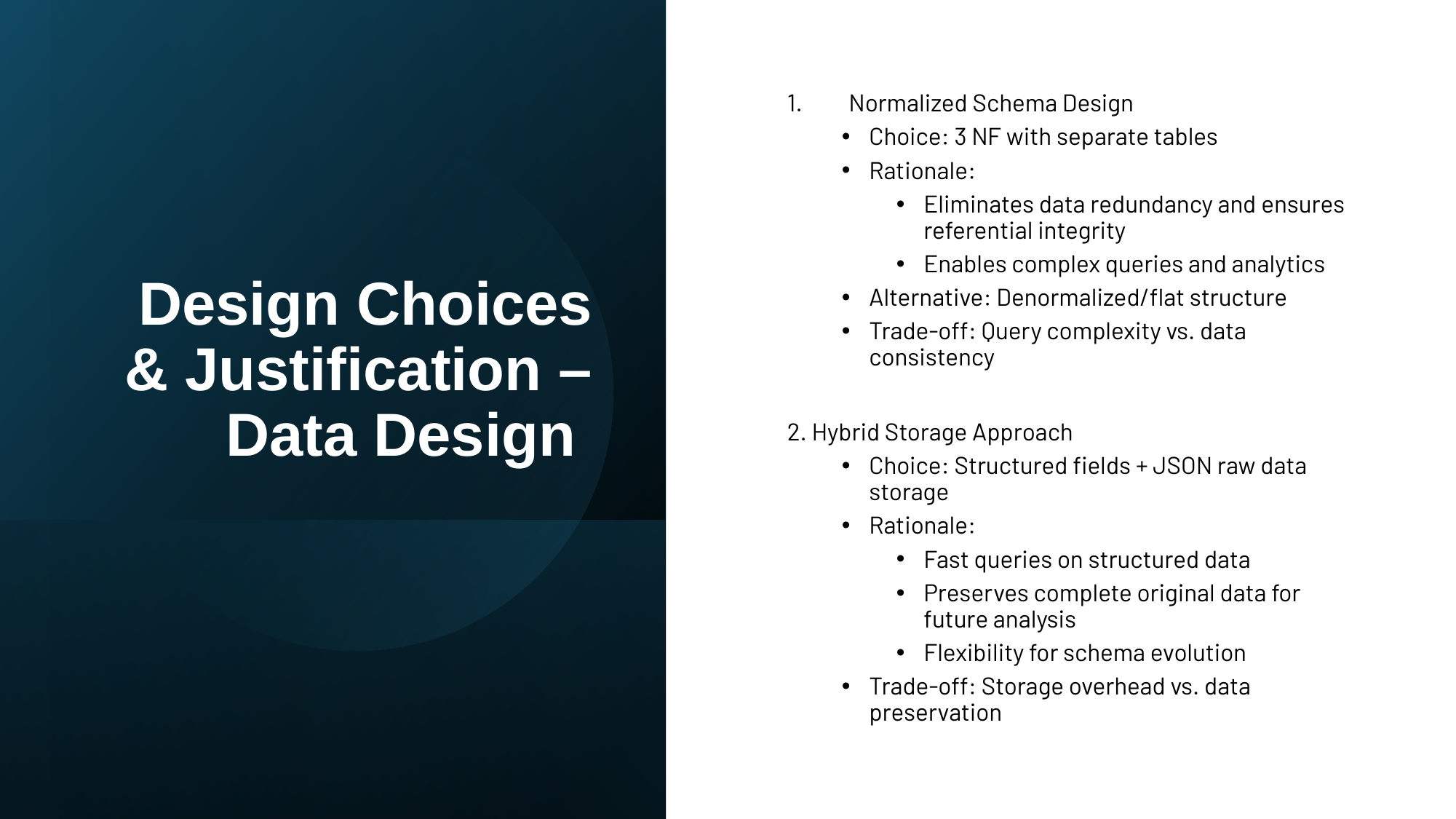

# Design Choices & Justification – Data Design

Normalized Schema Design
Choice: 3 NF with separate tables
Rationale:
Eliminates data redundancy and ensures referential integrity
Enables complex queries and analytics
Alternative: Denormalized/flat structure
Trade-off: Query complexity vs. data consistency

2. Hybrid Storage Approach
Choice: Structured fields + JSON raw data storage
Rationale:
Fast queries on structured data
Preserves complete original data for future analysis
Flexibility for schema evolution
Trade-off: Storage overhead vs. data preservation